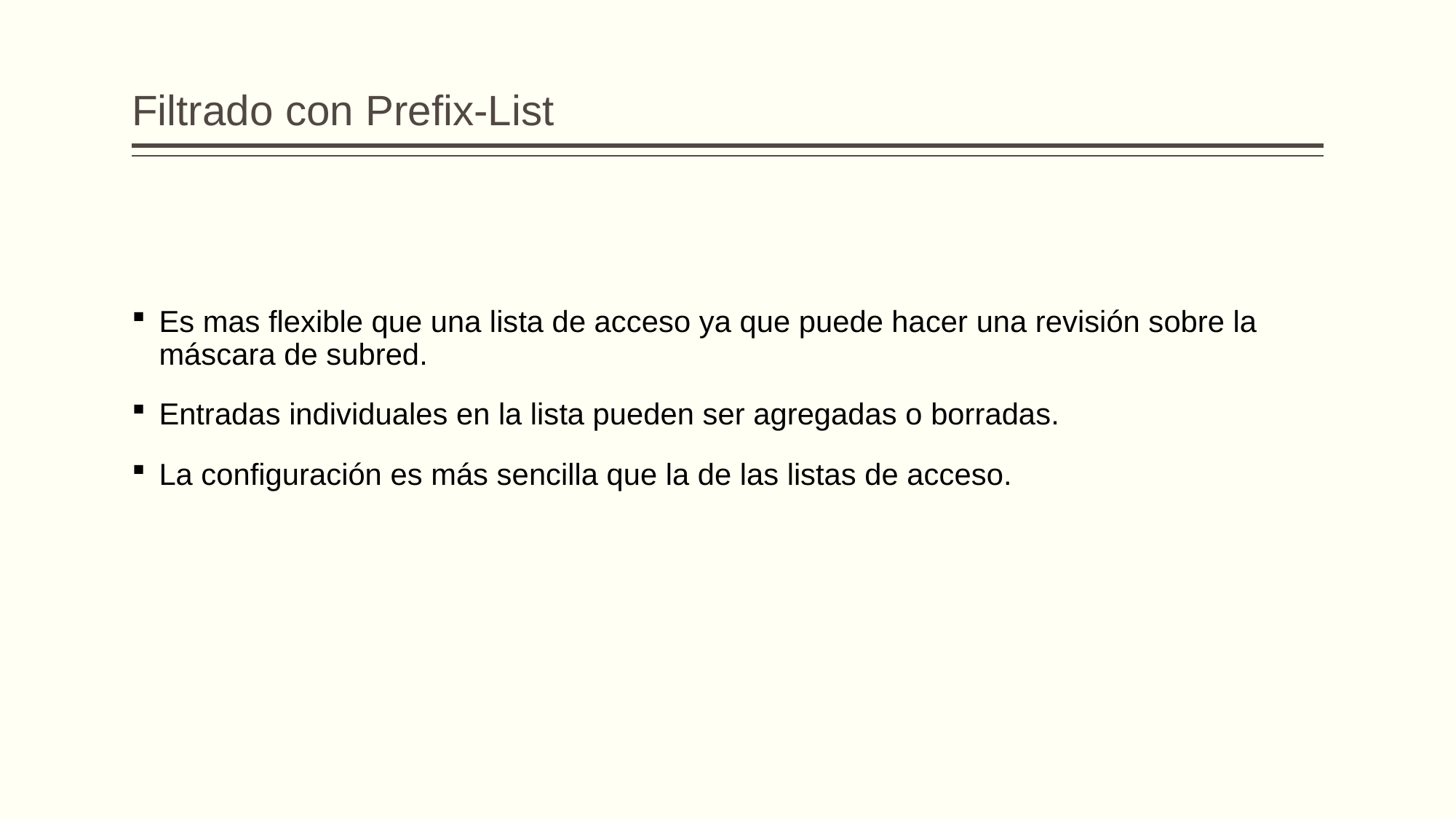

# Filtrado con Prefix-List
Es mas flexible que una lista de acceso ya que puede hacer una revisión sobre la máscara de subred.
Entradas individuales en la lista pueden ser agregadas o borradas.
La configuración es más sencilla que la de las listas de acceso.